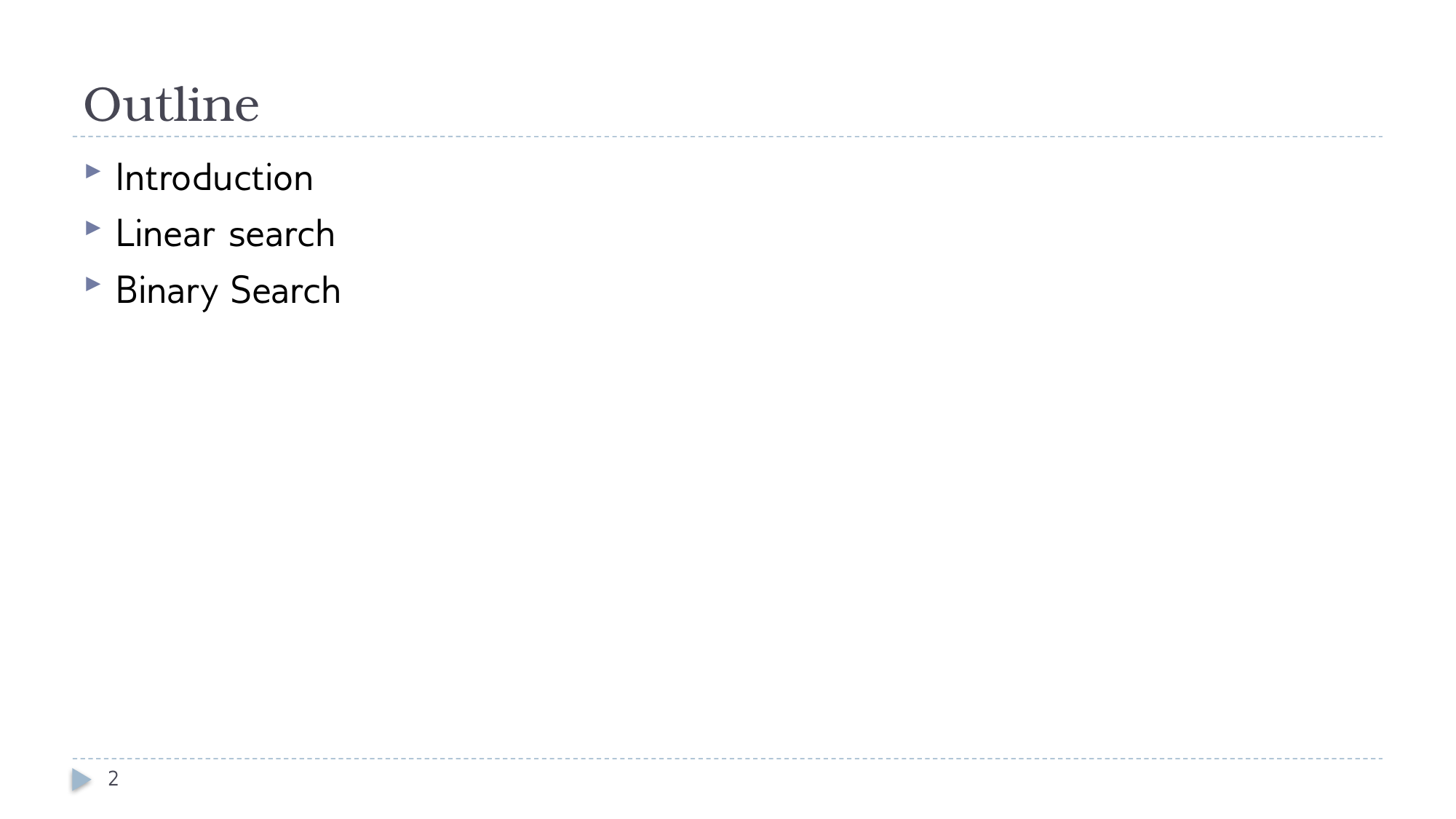

# Outline
Introduction
Linear search
Binary Search

2